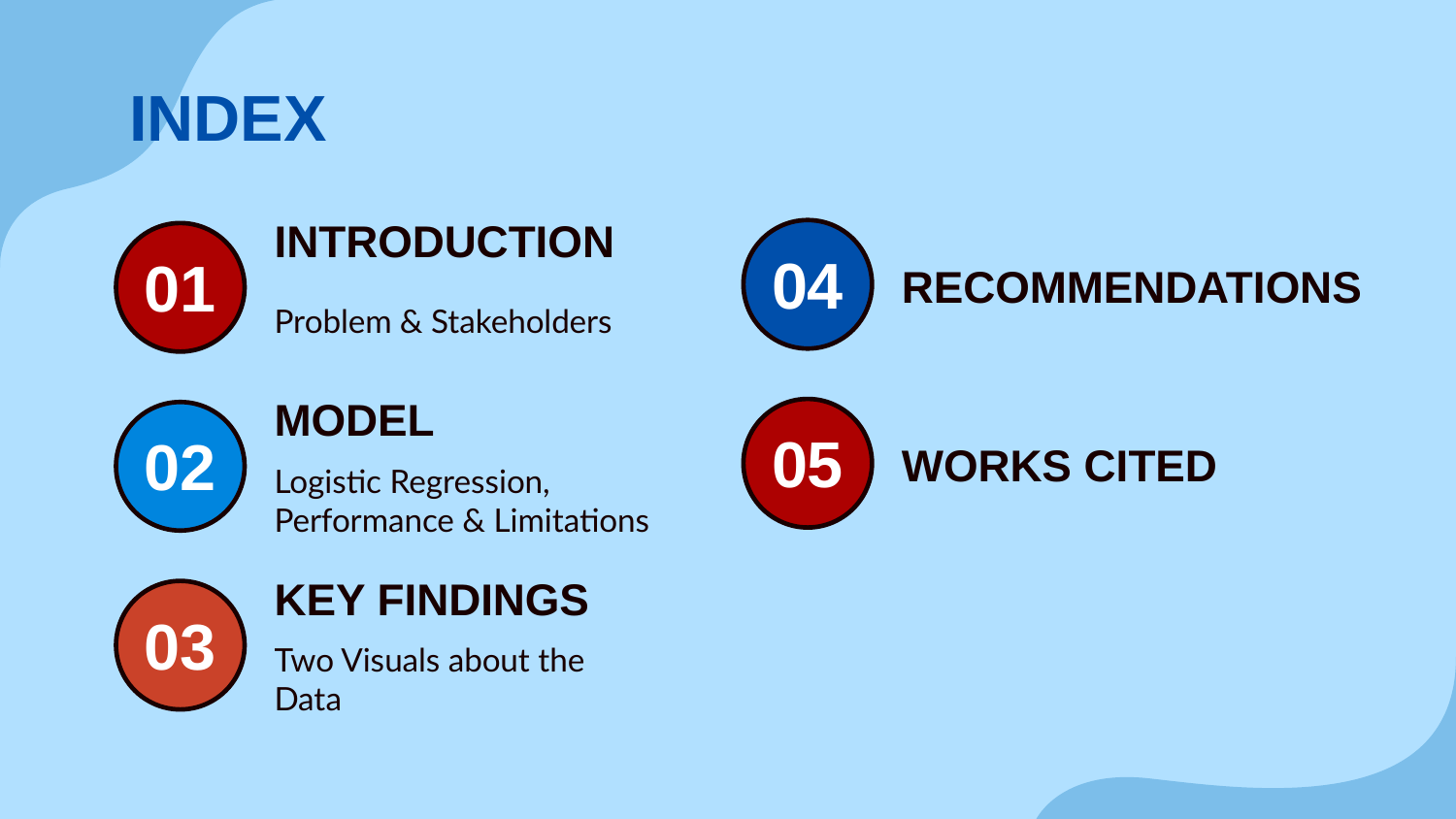

INDEX
INTRODUCTION

04
# 01
RECOMMENDATIONS

Problem & Stakeholders
MODEL

05
02
WORKS CITED

Logistic Regression, Performance & Limitations
KEY FINDINGS

03
Two Visuals about the Data